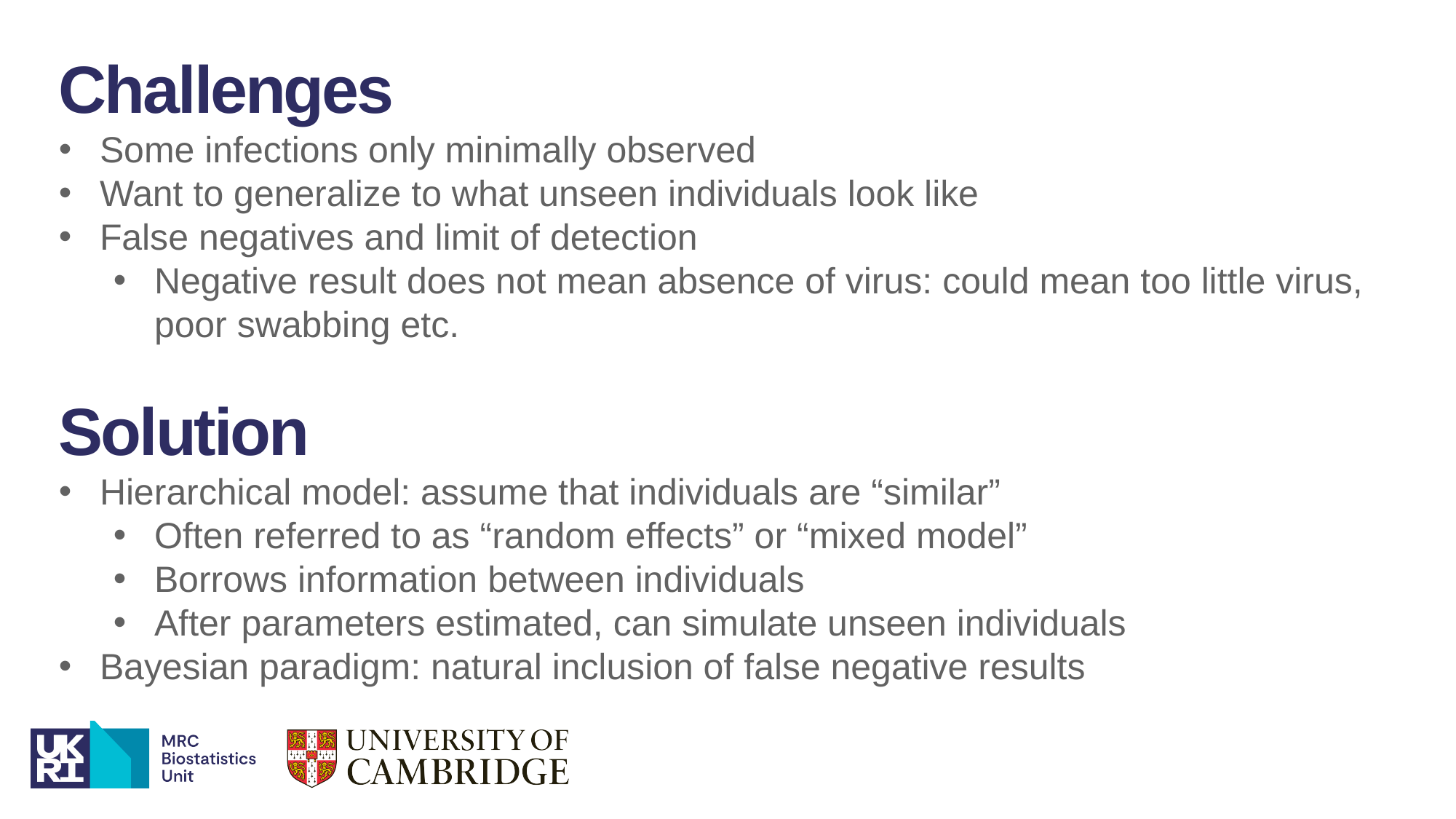

Challenges
Some infections only minimally observed
Want to generalize to what unseen individuals look like
False negatives and limit of detection
Negative result does not mean absence of virus: could mean too little virus, poor swabbing etc.

Solution
Hierarchical model: assume that individuals are “similar”
Often referred to as “random effects” or “mixed model”
Borrows information between individuals
After parameters estimated, can simulate unseen individuals
Bayesian paradigm: natural inclusion of false negative results